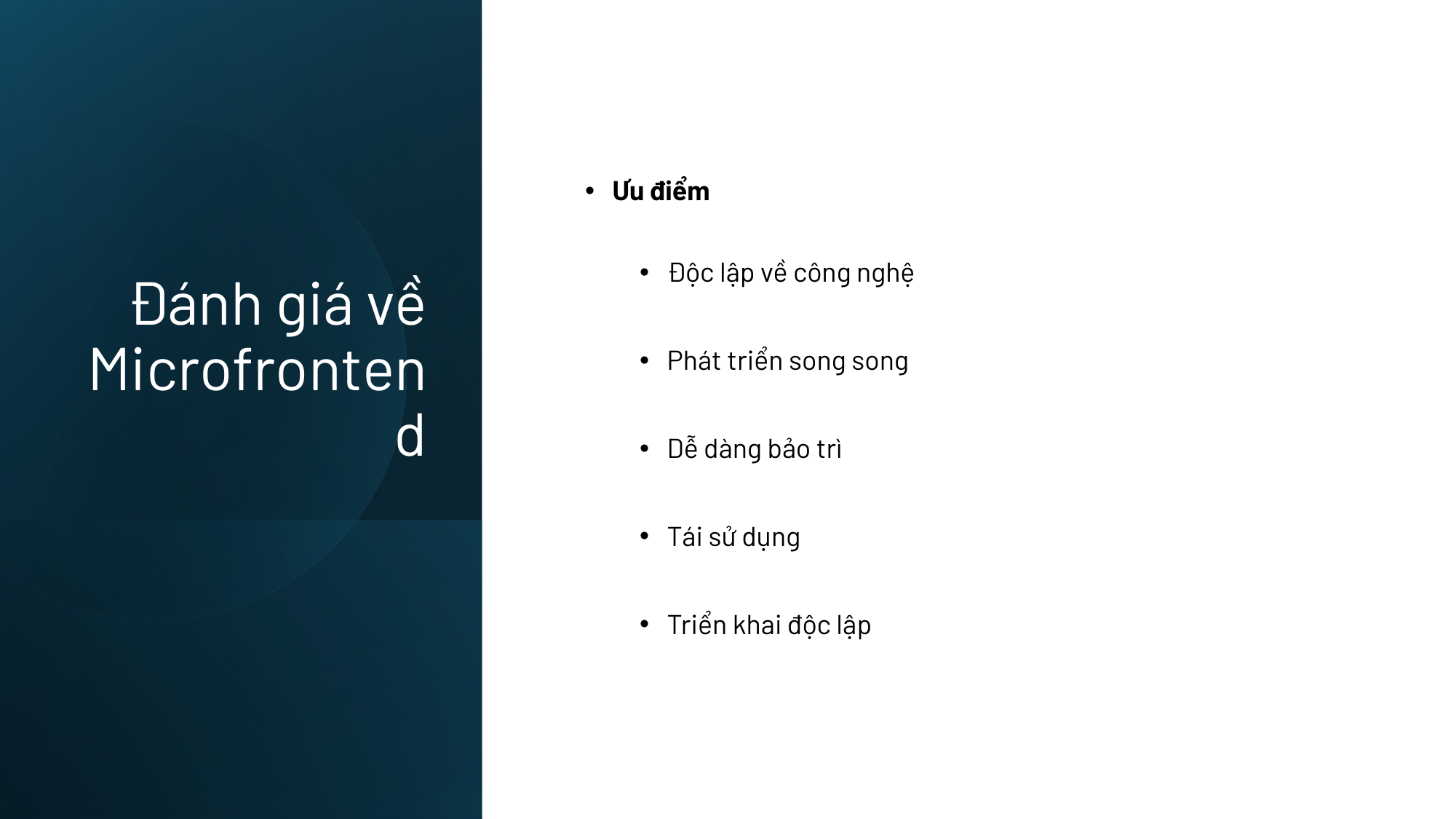

# Đánh giá về Microfrontend
Ưu điểm

Độc lập về công nghệ

Phát triển song song

Dễ dàng bảo trì

Tái sử dụng

Triển khai độc lập